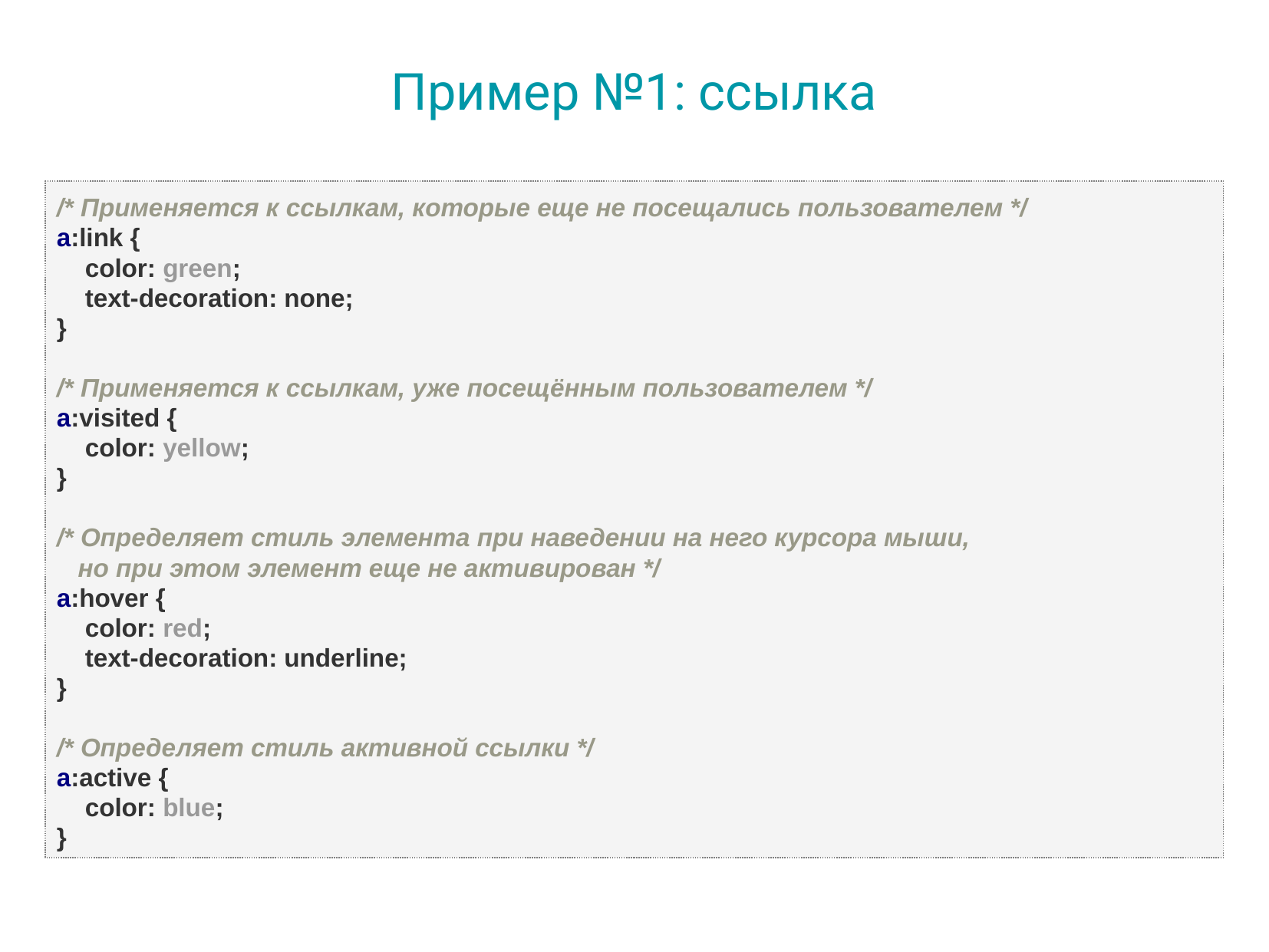

# Пример №1: ссылка
/* Применяется к ссылкам, которые еще не посещались пользователем */
a:link {
    color: green;
    text-decoration: none;
}

/* Применяется к ссылкам, уже посещённым пользователем */
a:visited {
    color: yellow;
}

/* Определяет стиль элемента при наведении на него курсора мыши,
   но при этом элемент еще не активирован */
a:hover {
    color: red;
    text-decoration: underline;
}

/* Определяет стиль активной ссылки */
a:active {
    color: blue;
}